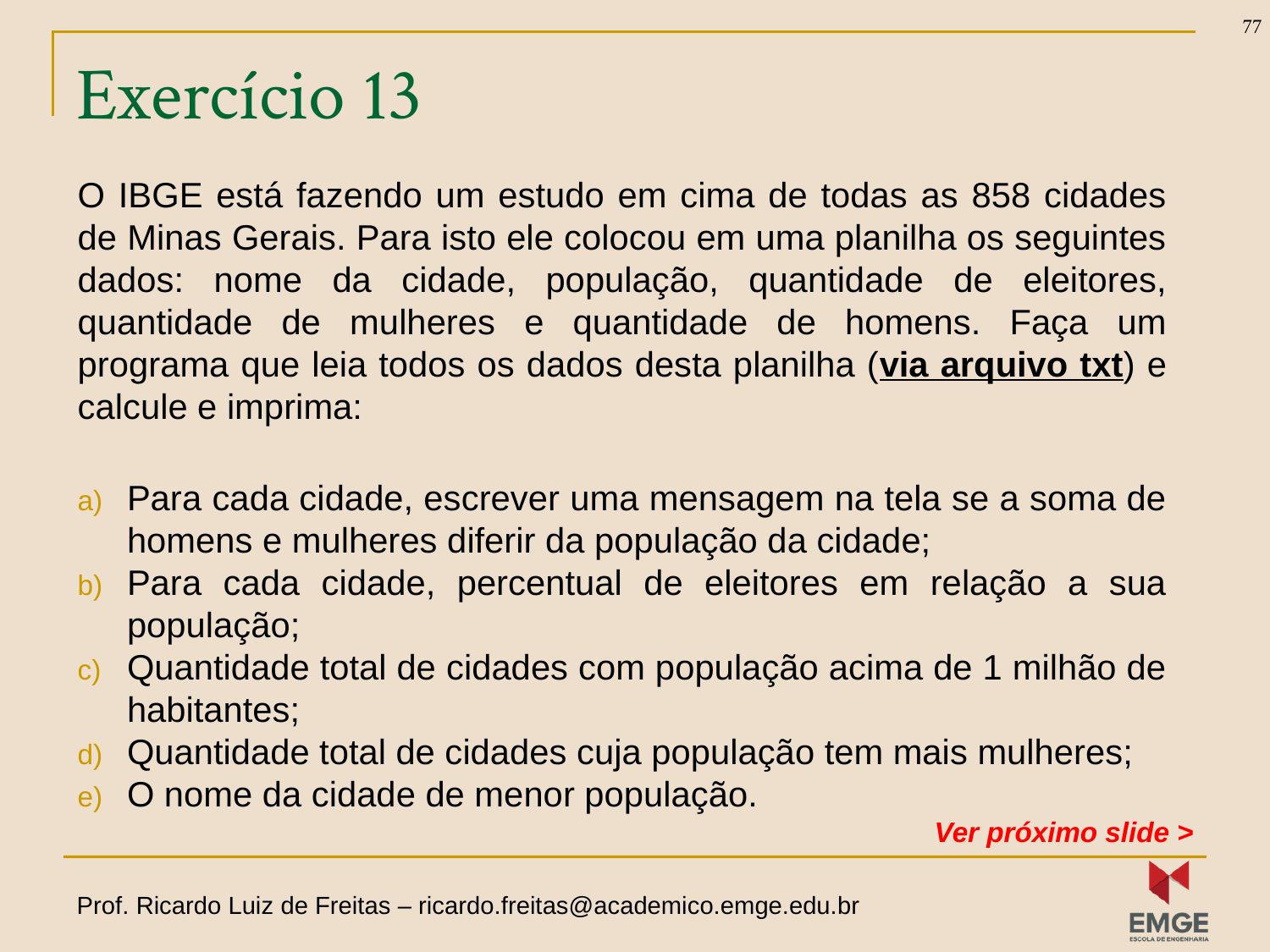

77
# Exercício 13
O IBGE está fazendo um estudo em cima de todas as 858 cidades de Minas Gerais. Para isto ele colocou em uma planilha os seguintes dados: nome da cidade, população, quantidade de eleitores, quantidade de mulheres e quantidade de homens. Faça um programa que leia todos os dados desta planilha (via arquivo txt) e calcule e imprima:

Para cada cidade, escrever uma mensagem na tela se a soma de homens e mulheres diferir da população da cidade;
Para cada cidade, percentual de eleitores em relação a sua população;
Quantidade total de cidades com população acima de 1 milhão de habitantes;
Quantidade total de cidades cuja população tem mais mulheres;
O nome da cidade de menor população.
Ver próximo slide >